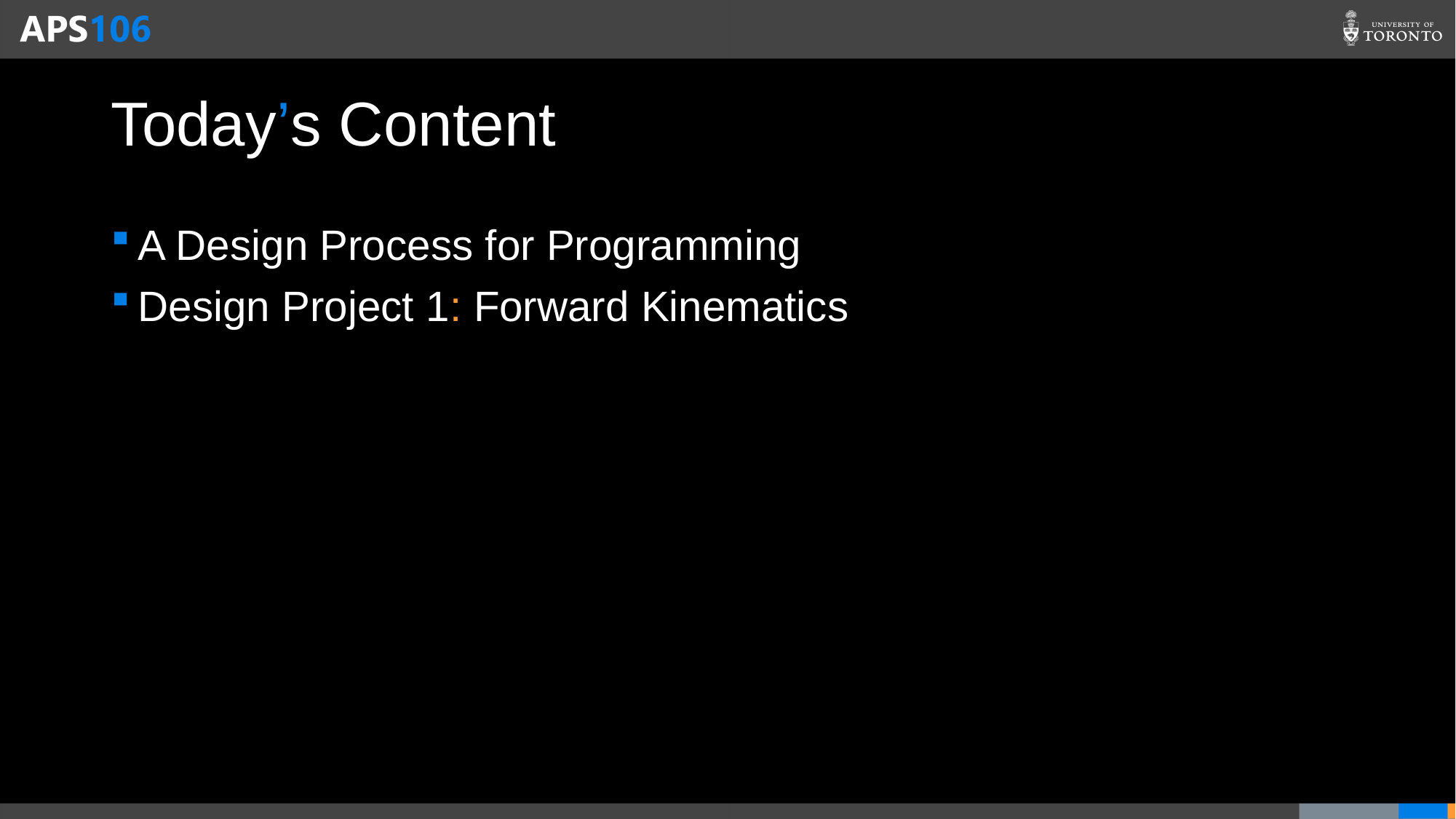

# Today’s Content
A Design Process for Programming
Design Project 1: Forward Kinematics